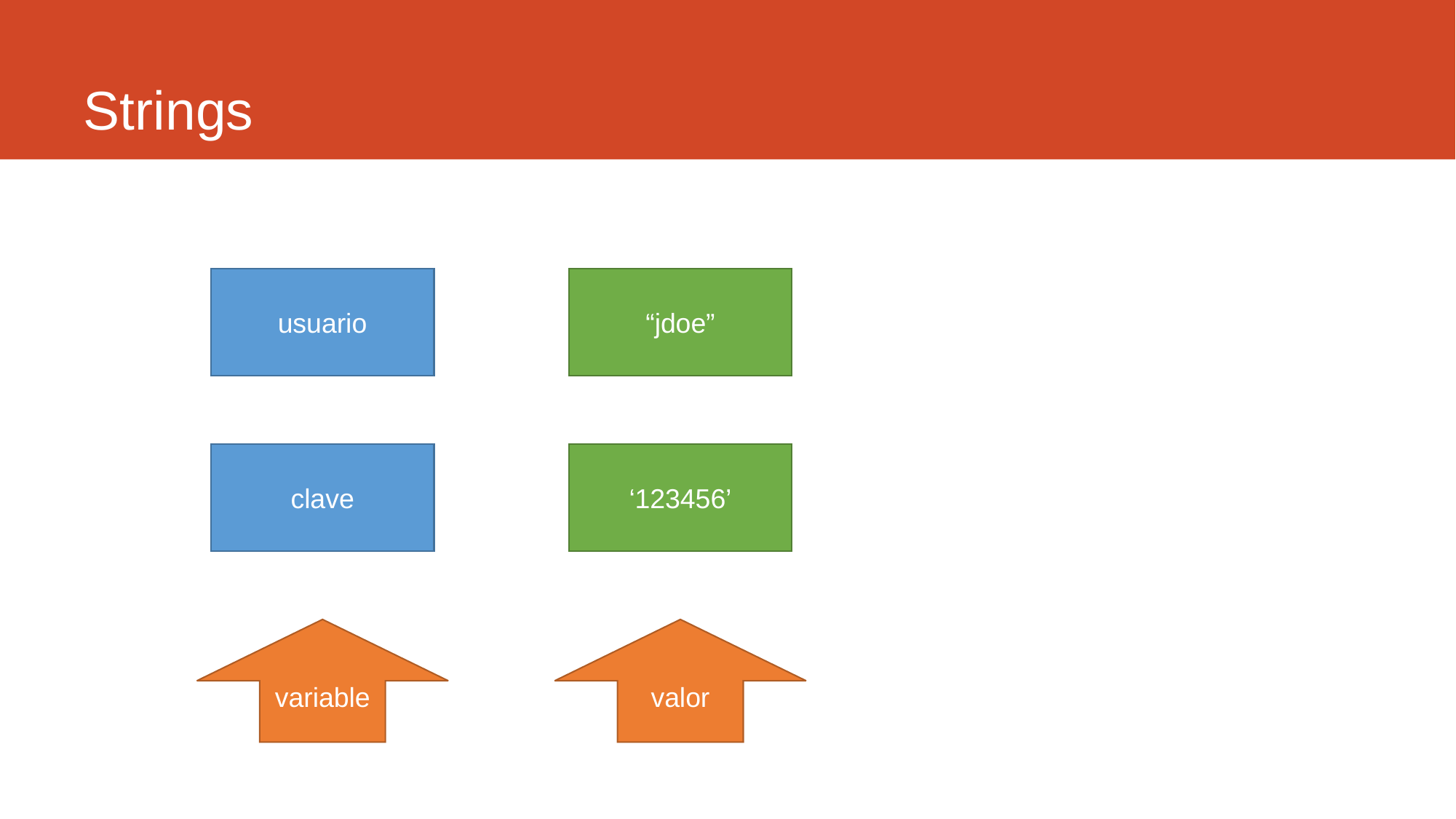

# Strings
usuario
“jdoe”
clave
‘123456’
variable
valor